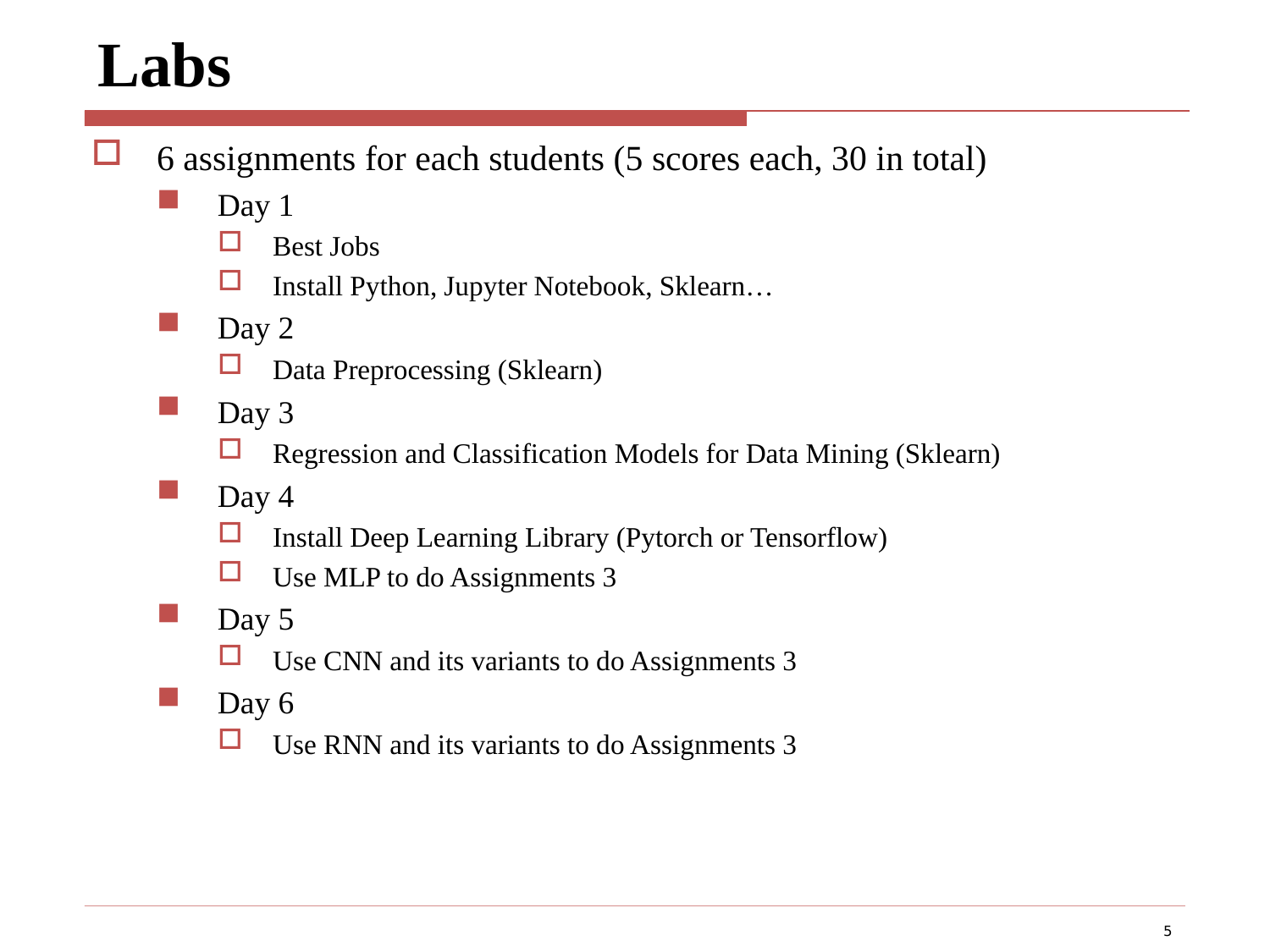

# Labs
6 assignments for each students (5 scores each, 30 in total)
Day 1
Best Jobs
Install Python, Jupyter Notebook, Sklearn…
Day 2
Data Preprocessing (Sklearn)
Day 3
Regression and Classification Models for Data Mining (Sklearn)
Day 4
Install Deep Learning Library (Pytorch or Tensorflow)
Use MLP to do Assignments 3
Day 5
Use CNN and its variants to do Assignments 3
Day 6
Use RNN and its variants to do Assignments 3

5